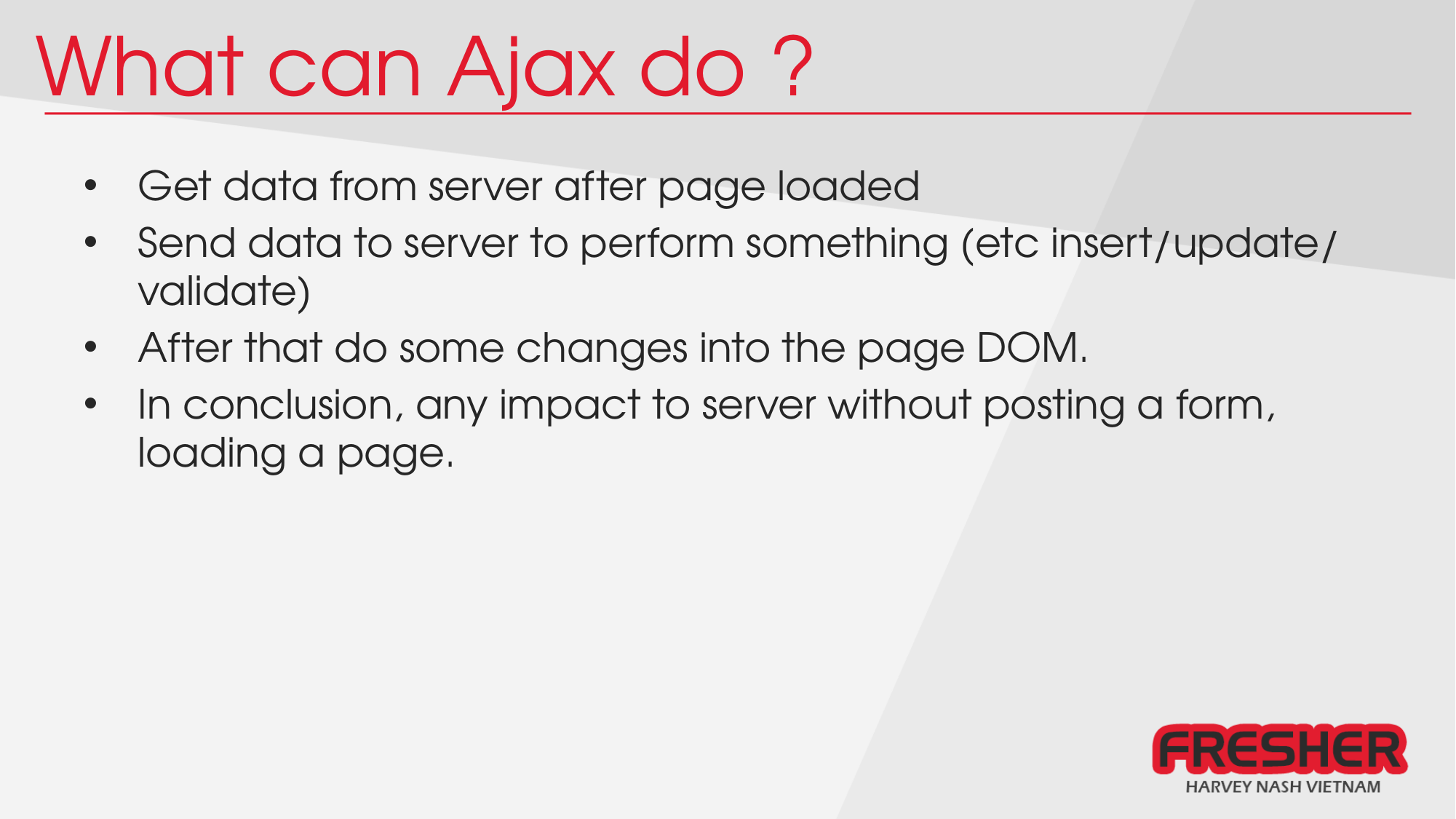

# What can Ajax do ?
Get data from server after page loaded
Send data to server to perform something (etc insert/update/ validate)
After that do some changes into the page DOM.
In conclusion, any impact to server without posting a form, loading a page.